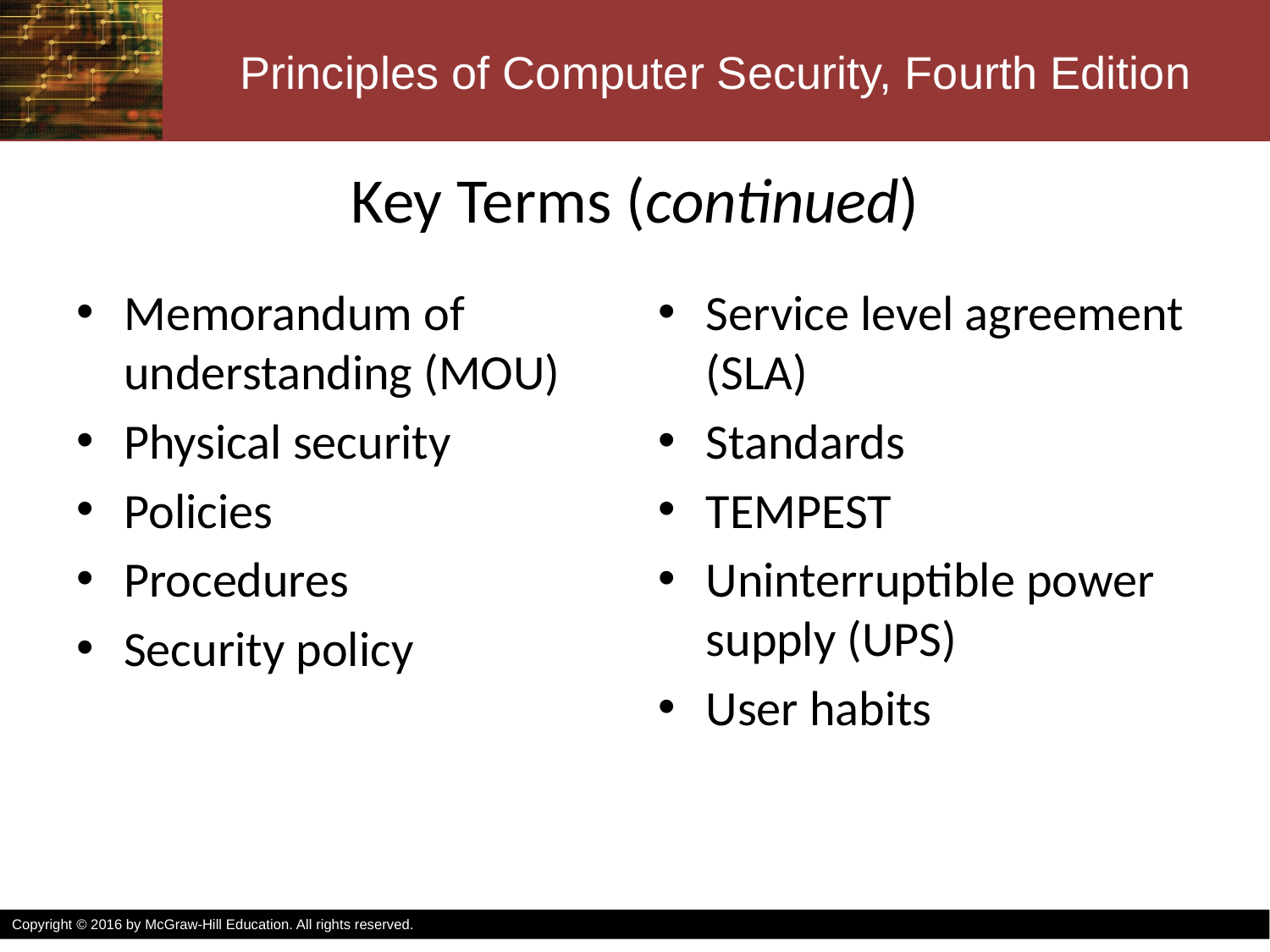

# Key Terms (continued)
Memorandum of understanding (MOU)
Physical security
Policies
Procedures
Security policy
Service level agreement (SLA)
Standards
TEMPEST
Uninterruptible power supply (UPS)
User habits